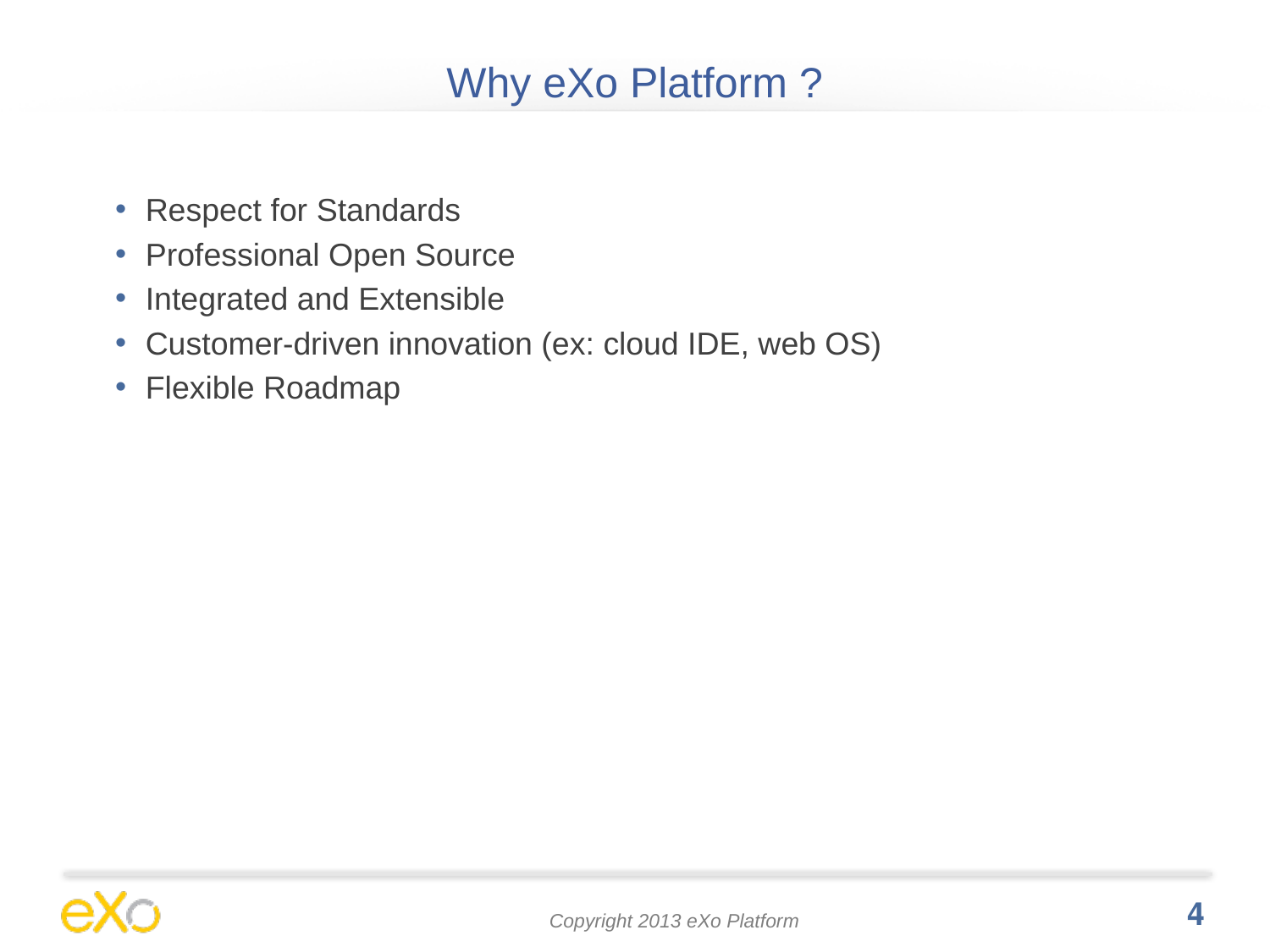

# Why eXo Platform ?

Respect for Standards
Professional Open Source
Integrated and Extensible
Customer-driven innovation (ex: cloud IDE, web OS)
Flexible Roadmap

4
Copyright 2013 eXo Platform